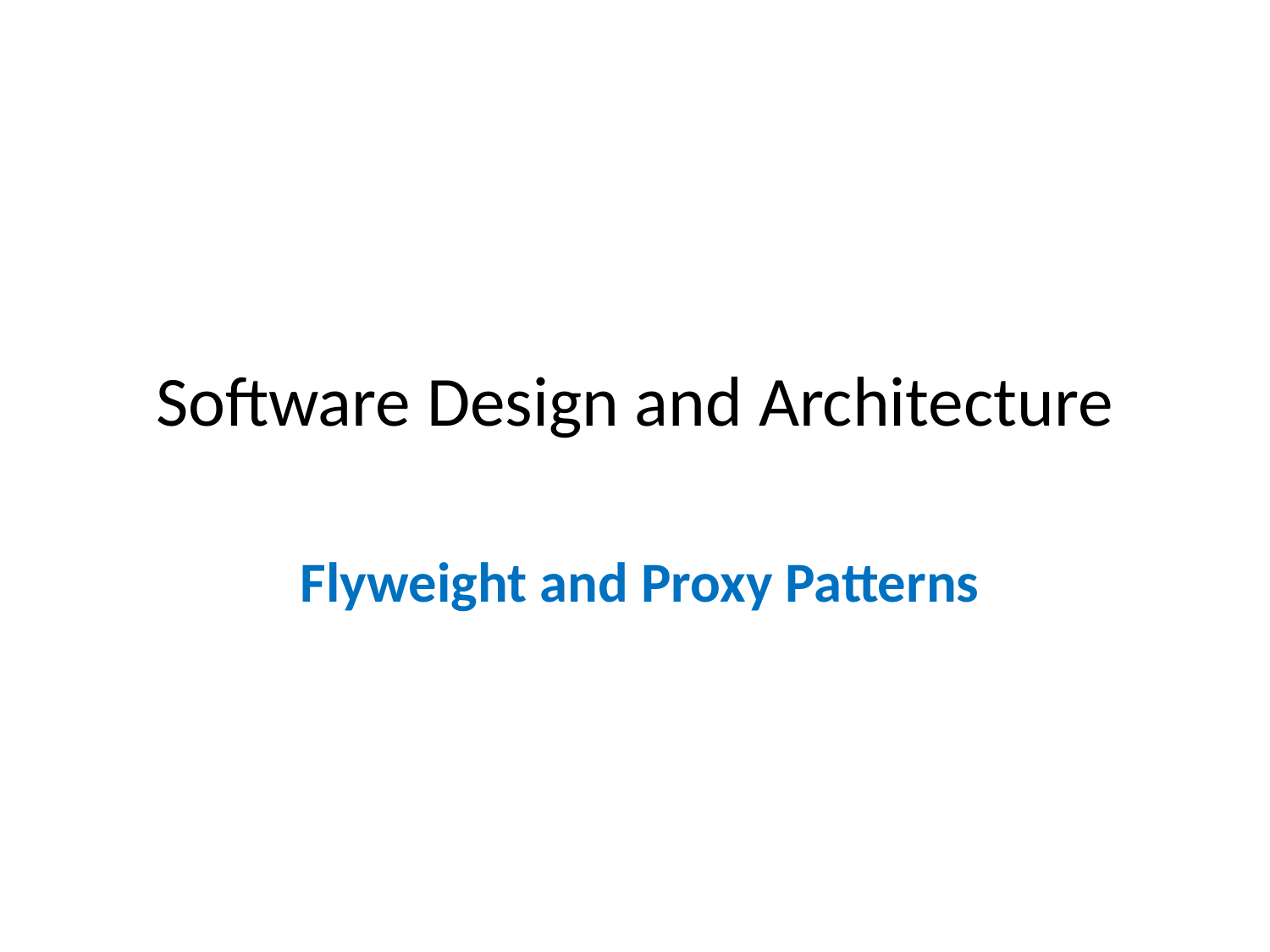

# Software Design and Architecture
 Flyweight and Proxy Patterns